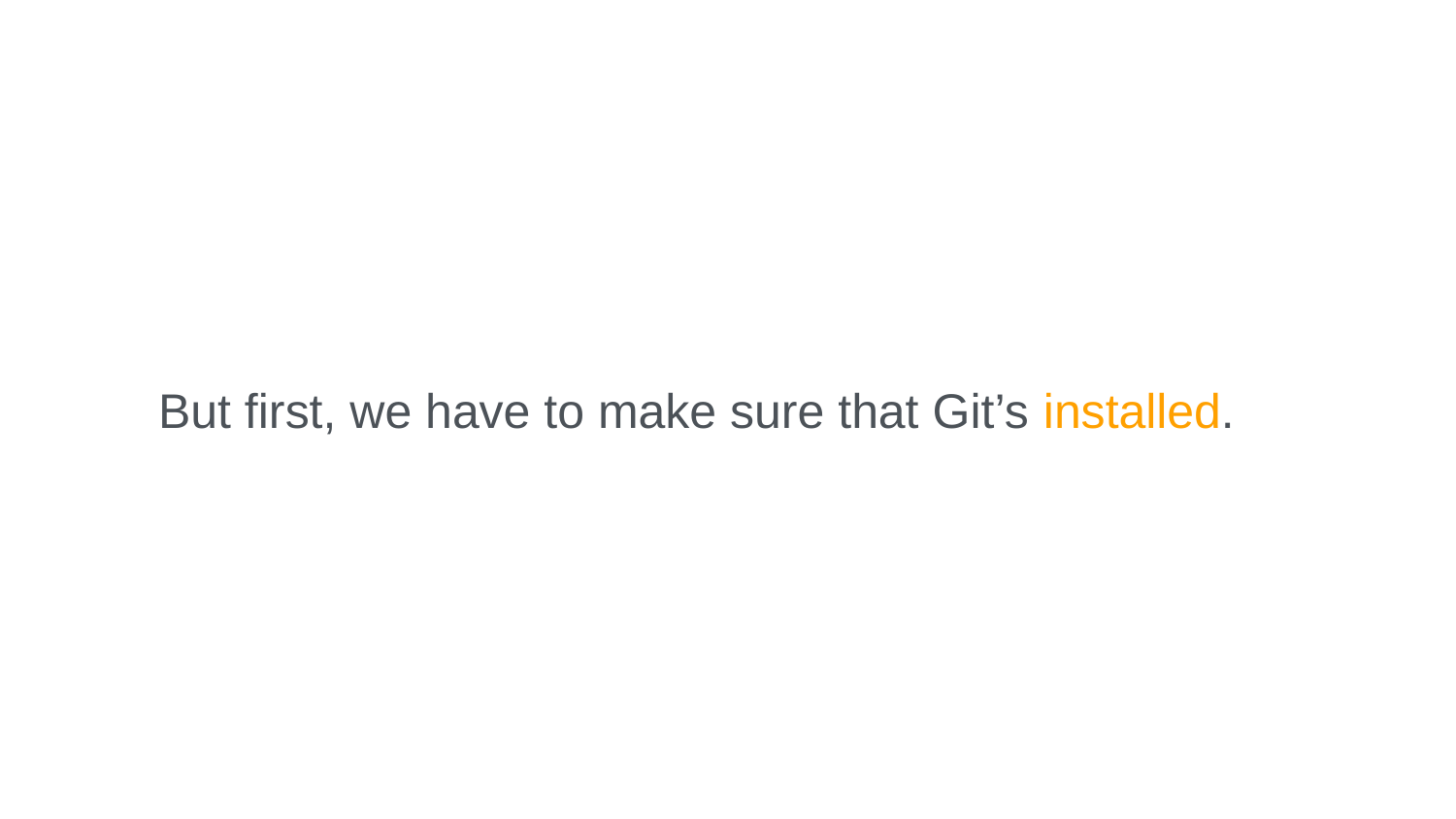

But first, we have to make sure that Git’s installed.